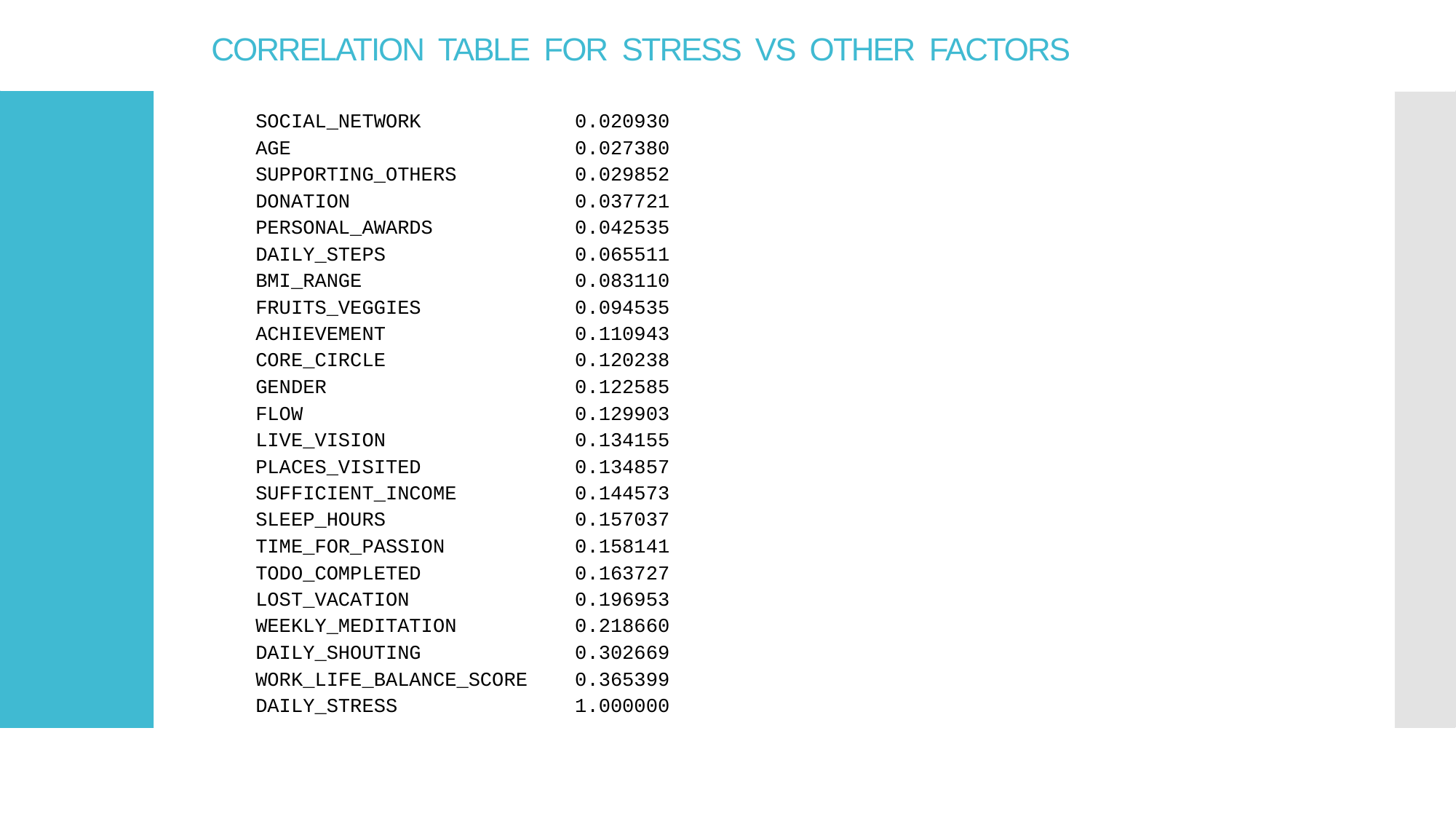

CORRELATION  TABLE  FOR  STRESS  VS  OTHER  FACTORS

| SOCIAL\_NETWORK 0.020930 |
| --- |
| AGE 0.027380 |
| SUPPORTING\_OTHERS 0.029852 |
| DONATION 0.037721 |
| PERSONAL\_AWARDS 0.042535 |
| DAILY\_STEPS 0.065511 |
| BMI\_RANGE 0.083110 |
| FRUITS\_VEGGIES 0.094535 |
| ACHIEVEMENT 0.110943 |
| CORE\_CIRCLE 0.120238 |
| GENDER 0.122585 |
| FLOW 0.129903 |
| LIVE\_VISION 0.134155 |
| PLACES\_VISITED 0.134857 |
| SUFFICIENT\_INCOME 0.144573 |
| SLEEP\_HOURS 0.157037 |
| TIME\_FOR\_PASSION 0.158141 |
| TODO\_COMPLETED 0.163727 |
| LOST\_VACATION 0.196953 |
| WEEKLY\_MEDITATION 0.218660 |
| DAILY\_SHOUTING 0.302669 |
| WORK\_LIFE\_BALANCE\_SCORE 0.365399 |
| DAILY\_STRESS 1.000000 |